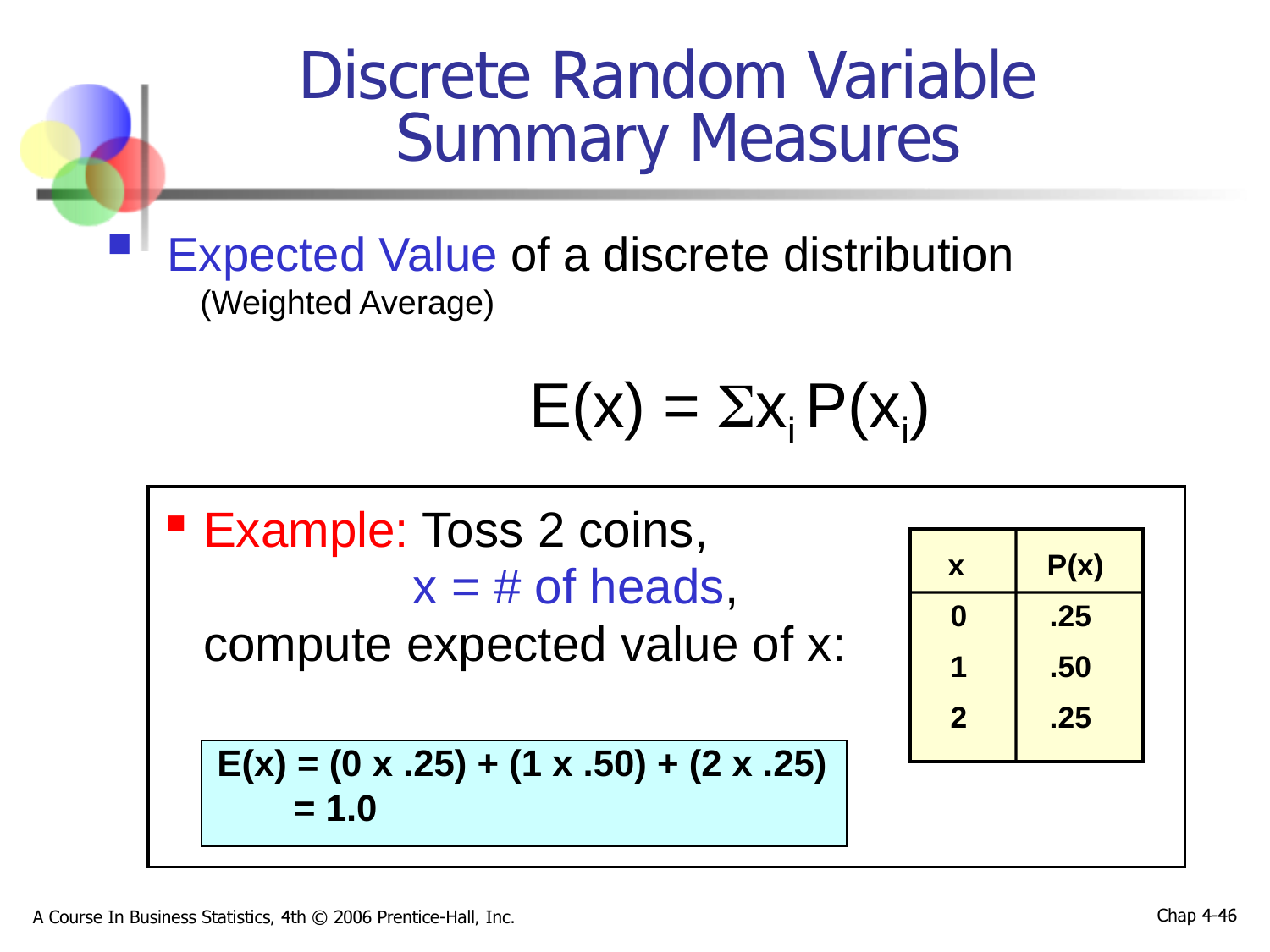

# Discrete Random Variable Summary Measures
 Expected Value of a discrete distribution
          (Weighted Average)

			         E(x) = Σxi P(xi)

Example: Toss 2 coins,
	     	      x = # of heads,
	compute expected value of x:

        E(x) = (0 x .25) + (1 x .50) + (2 x .25)
                  = 1.0

     x          P(x)
               0          .25
               1          .50
               2          .25

A Course In Business Statistics, 4th © 2006 Prentice-Hall, Inc.
Chap 4-46